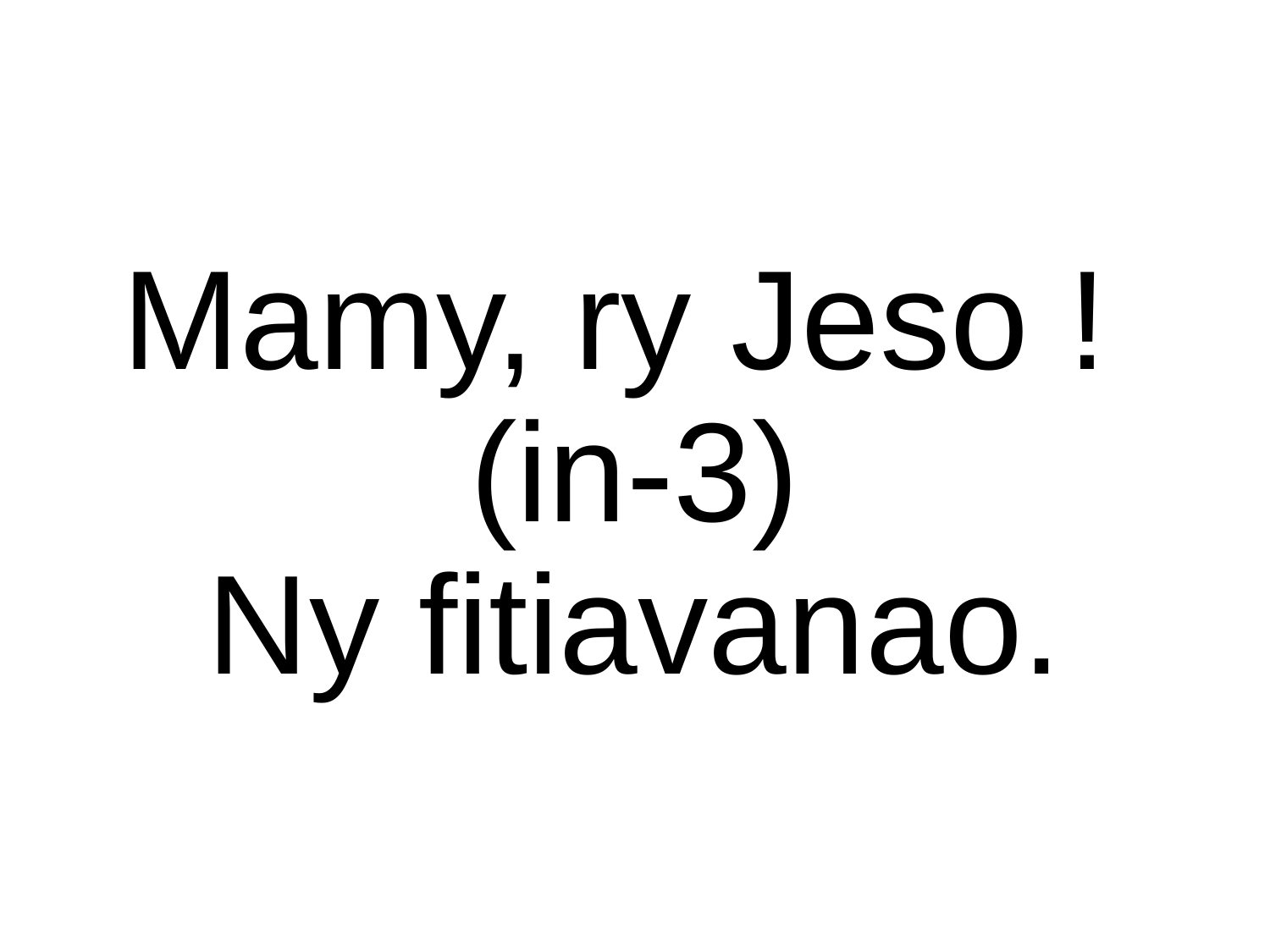

Mamy, ry Jeso !
(in-3)
Ny fitiavanao.